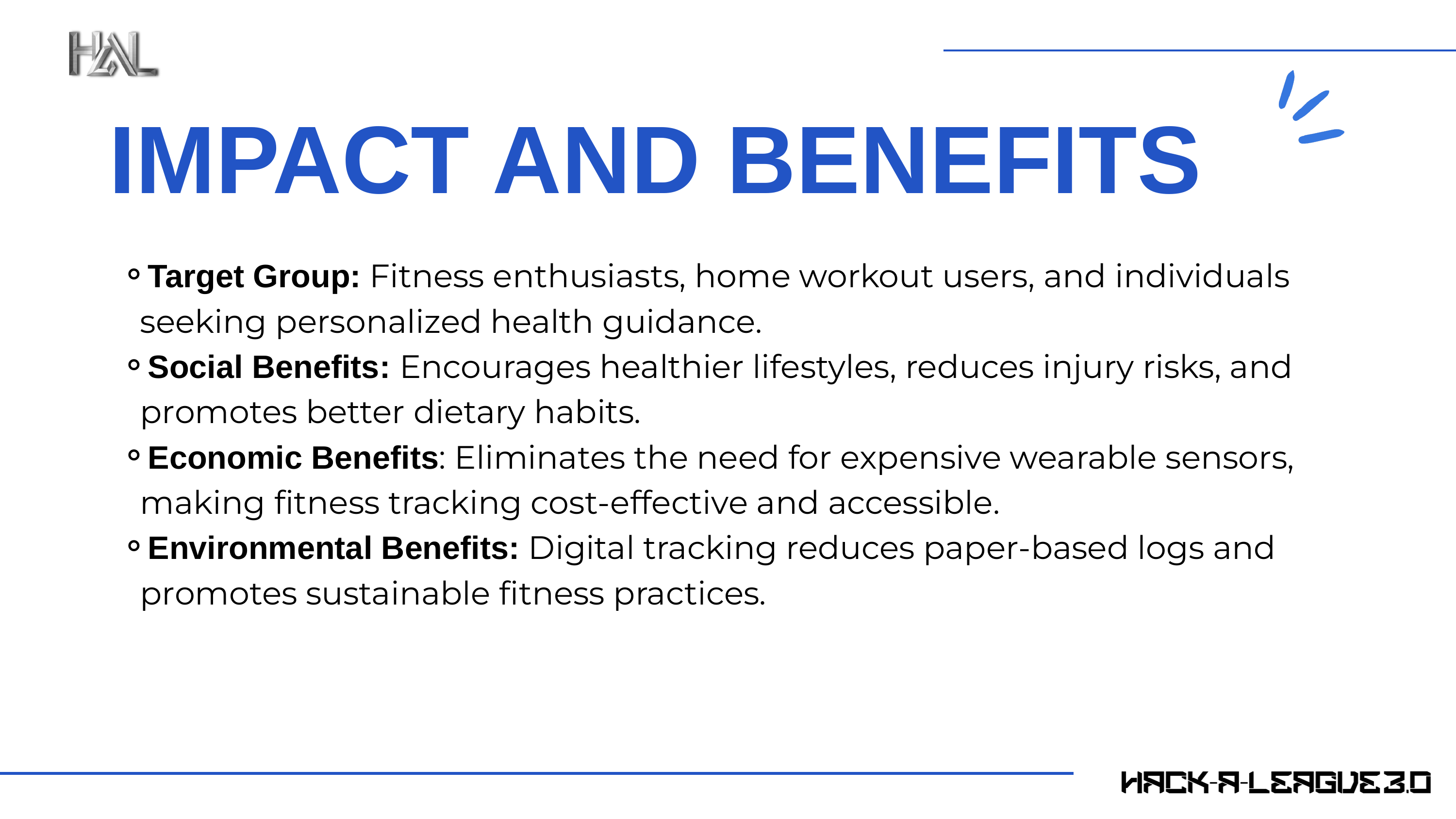

IMPACT AND BENEFITS
Target Group: Fitness enthusiasts, home workout users, and individuals seeking personalized health guidance.
Social Benefits: Encourages healthier lifestyles, reduces injury risks, and promotes better dietary habits.
Economic Benefits: Eliminates the need for expensive wearable sensors, making fitness tracking cost-effective and accessible.
Environmental Benefits: Digital tracking reduces paper-based logs and promotes sustainable fitness practices.